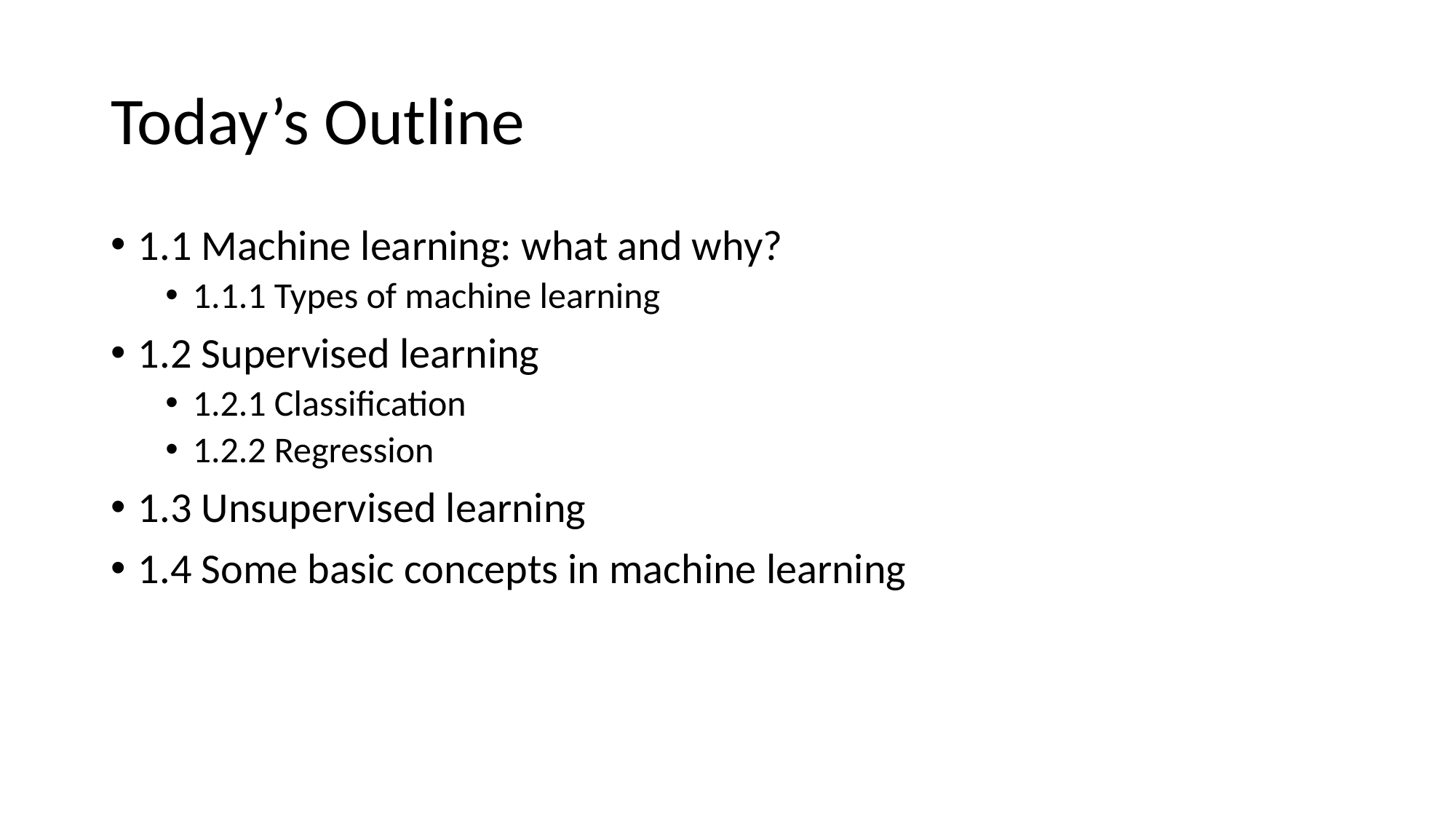

# Today’s Outline
1.1 Machine learning: what and why?
1.1.1 Types of machine learning
1.2 Supervised learning
1.2.1 Classification
1.2.2 Regression
1.3 Unsupervised learning
1.4 Some basic concepts in machine learning